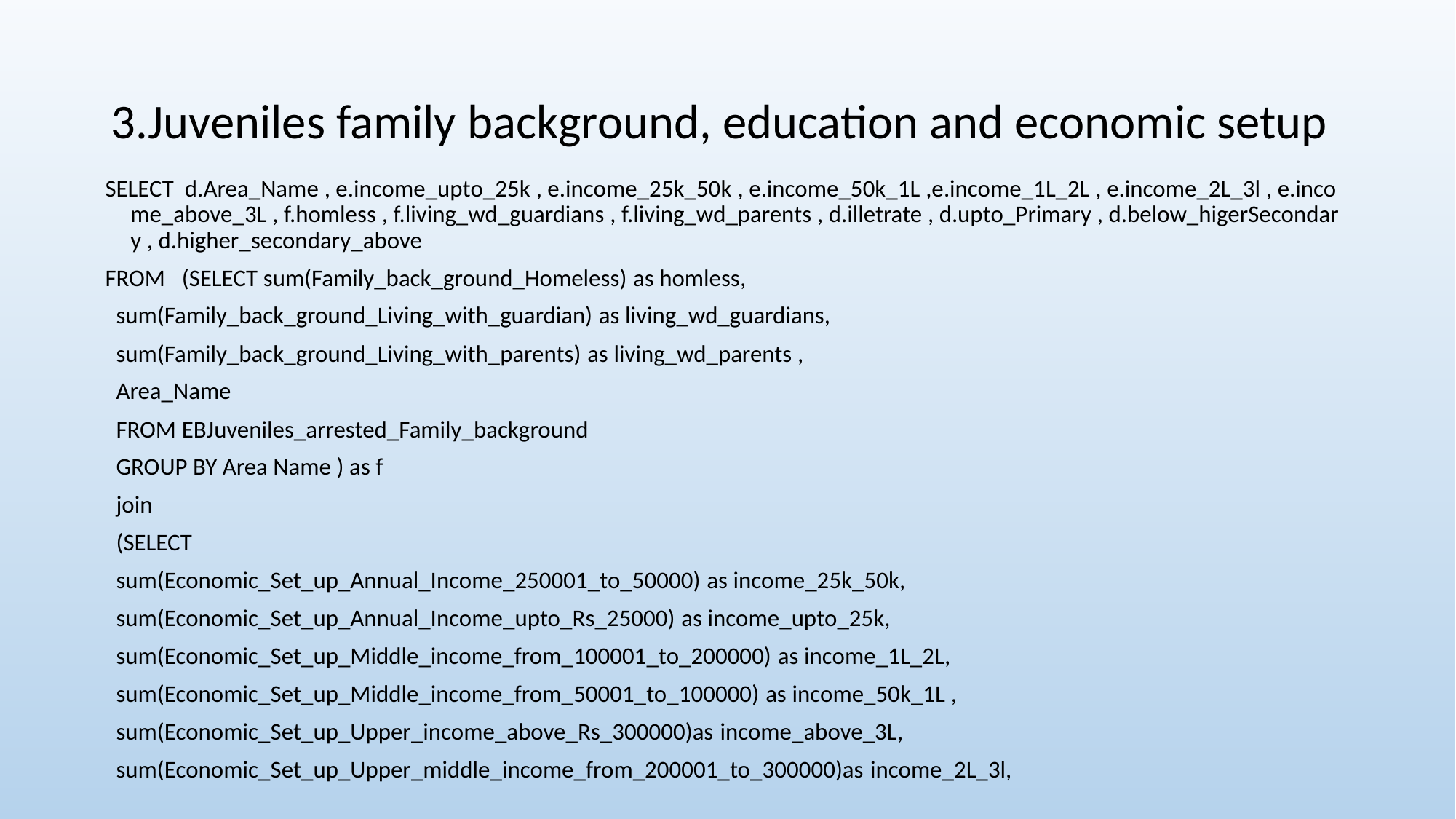

# 3.Juveniles family background, education and economic setup
SELECT  d.Area_Name , e.income_upto_25k , e.income_25k_50k , e.income_50k_1L ,e.income_1L_2L , e.income_2L_3l , e.income_above_3L , f.homless , f.living_wd_guardians , f.living_wd_parents , d.illetrate , d.upto_Primary , d.below_higerSecondary , d.higher_secondary_above
FROM   (SELECT sum(Family_back_ground_Homeless) as homless,
  sum(Family_back_ground_Living_with_guardian) as living_wd_guardians,
  sum(Family_back_ground_Living_with_parents) as living_wd_parents ,
  Area_Name
  FROM EBJuveniles_arrested_Family_background
  GROUP BY Area Name ) as f
  join
  (SELECT
  sum(Economic_Set_up_Annual_Income_250001_to_50000) as income_25k_50k,
  sum(Economic_Set_up_Annual_Income_upto_Rs_25000) as income_upto_25k,
  sum(Economic_Set_up_Middle_income_from_100001_to_200000) as income_1L_2L,
  sum(Economic_Set_up_Middle_income_from_50001_to_100000) as income_50k_1L ,
  sum(Economic_Set_up_Upper_income_above_Rs_300000)as income_above_3L,
  sum(Economic_Set_up_Upper_middle_income_from_200001_to_300000)as income_2L_3l,